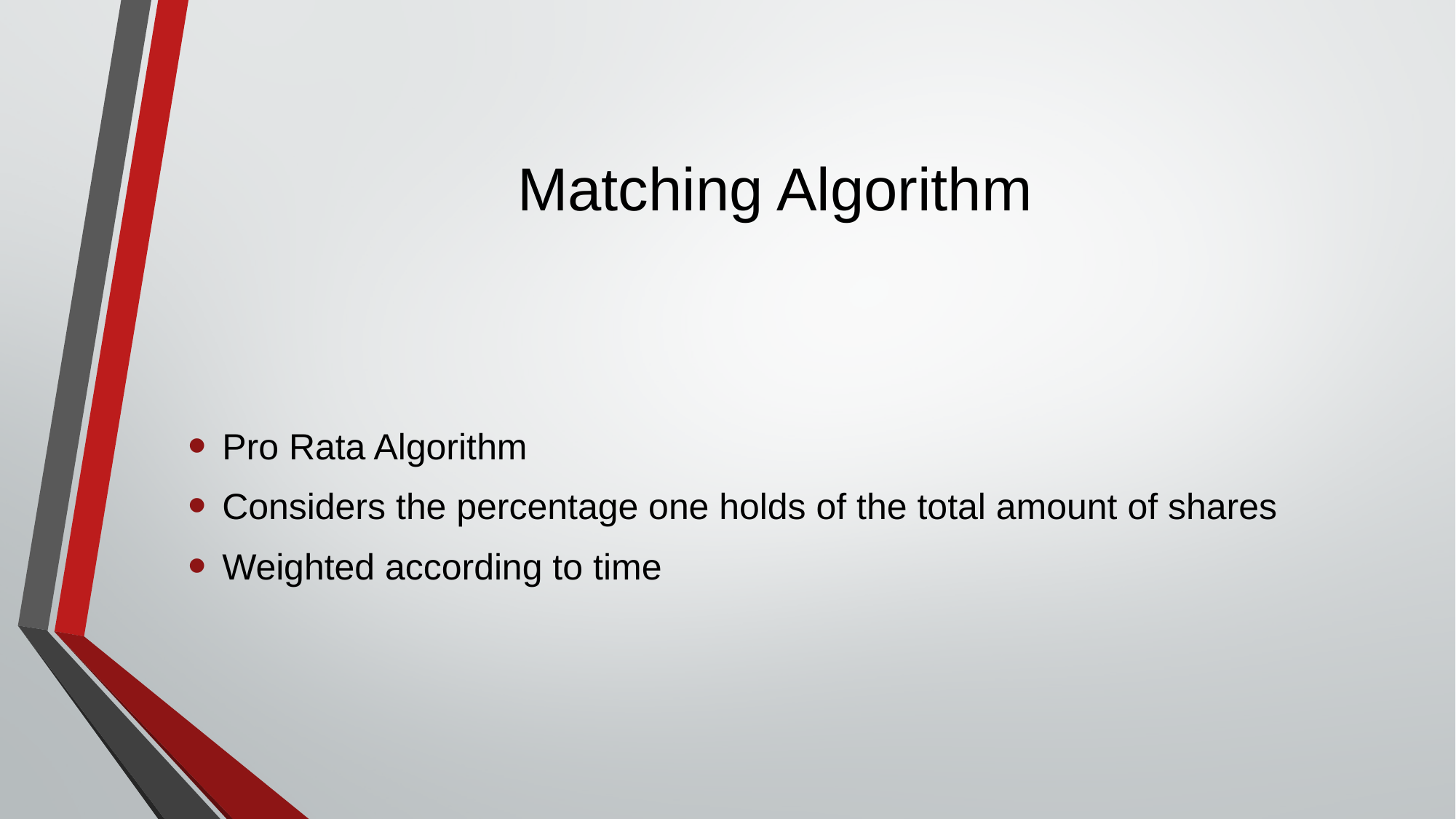

# Matching Algorithm
Pro Rata Algorithm
Considers the percentage one holds of the total amount of shares
Weighted according to time